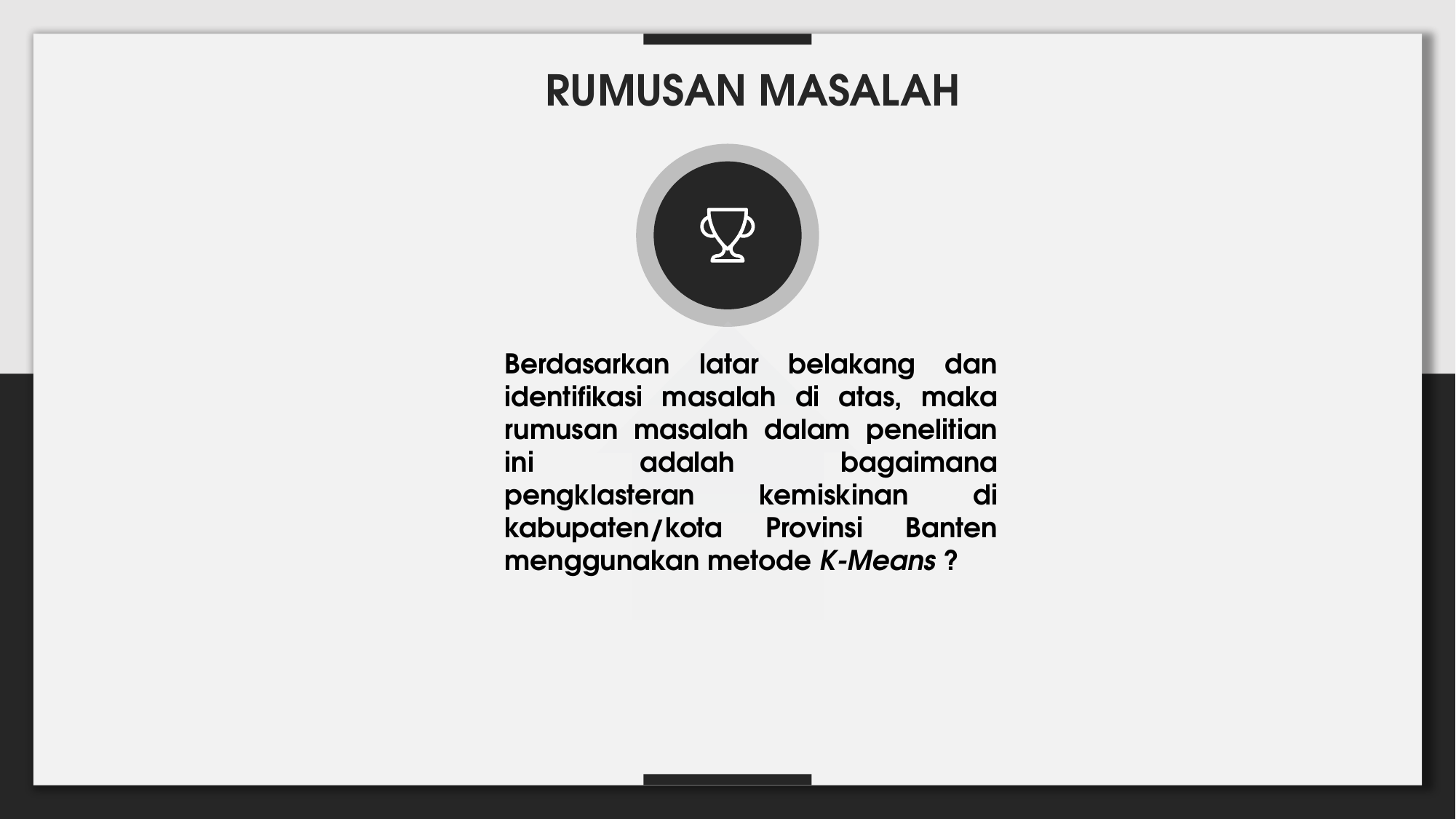

RUMUSAN MASALAH

Berdasarkan latar belakang dan identifikasi masalah di atas, maka rumusan masalah dalam penelitian ini adalah bagaimana pengklasteran kemiskinan di kabupaten/kota Provinsi Banten menggunakan metode K-Means ?